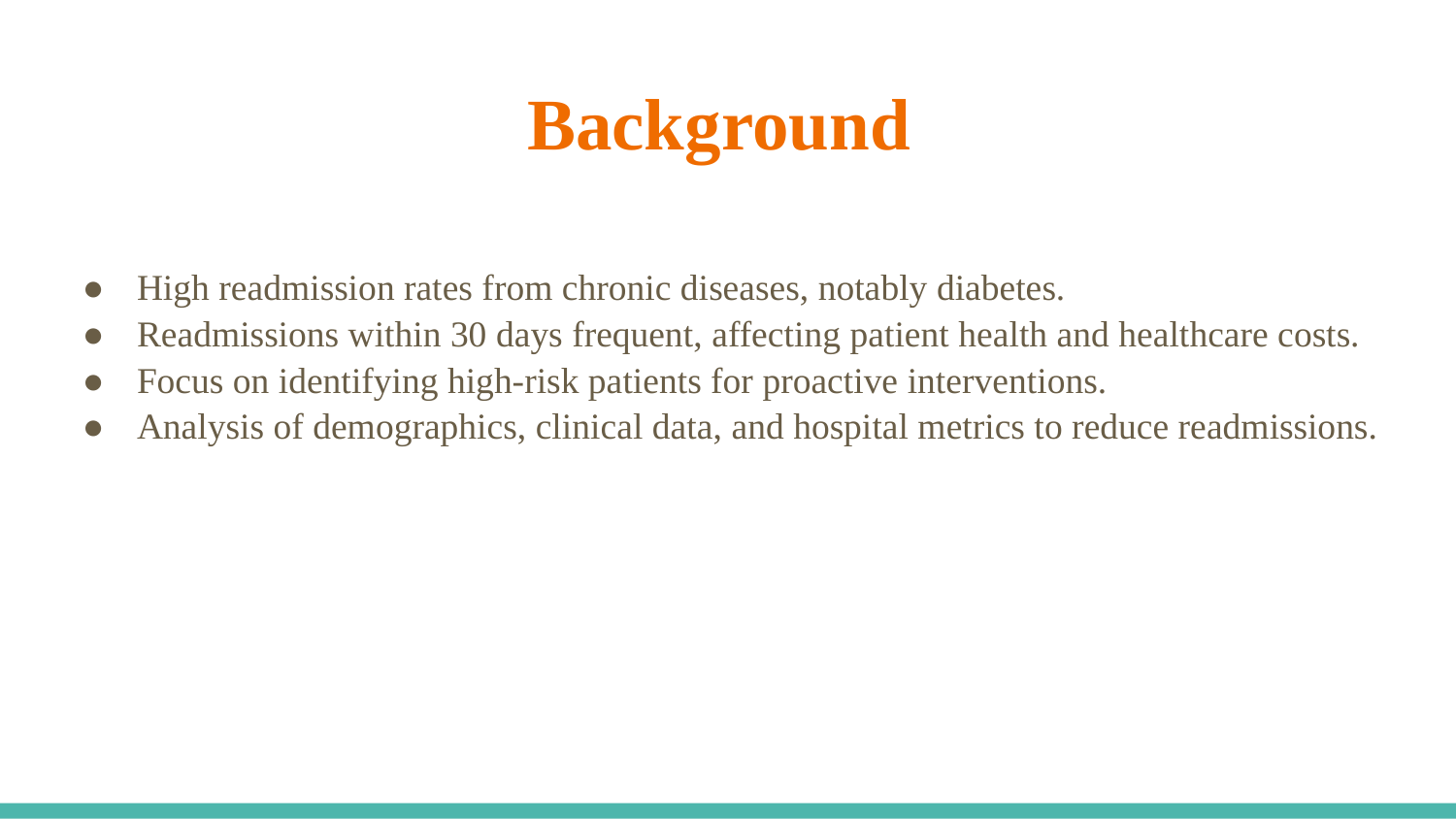

# Background
High readmission rates from chronic diseases, notably diabetes.
Readmissions within 30 days frequent, affecting patient health and healthcare costs.
Focus on identifying high-risk patients for proactive interventions.
Analysis of demographics, clinical data, and hospital metrics to reduce readmissions.